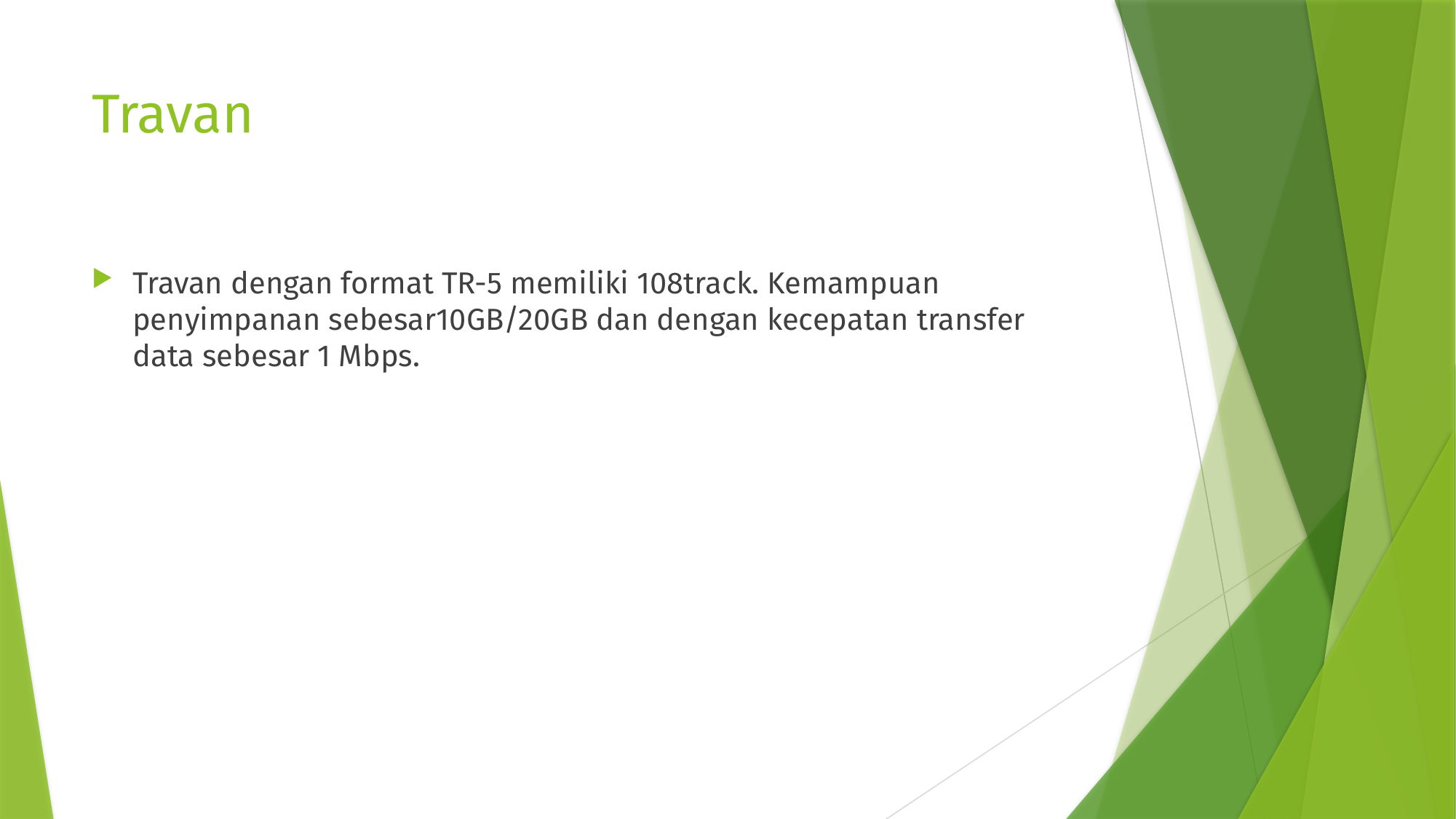

# Travan
Travan dengan format TR-5 memiliki 108track. Kemampuan penyimpanan sebesar10GB/20GB dan dengan kecepatan transfer data sebesar 1 Mbps.